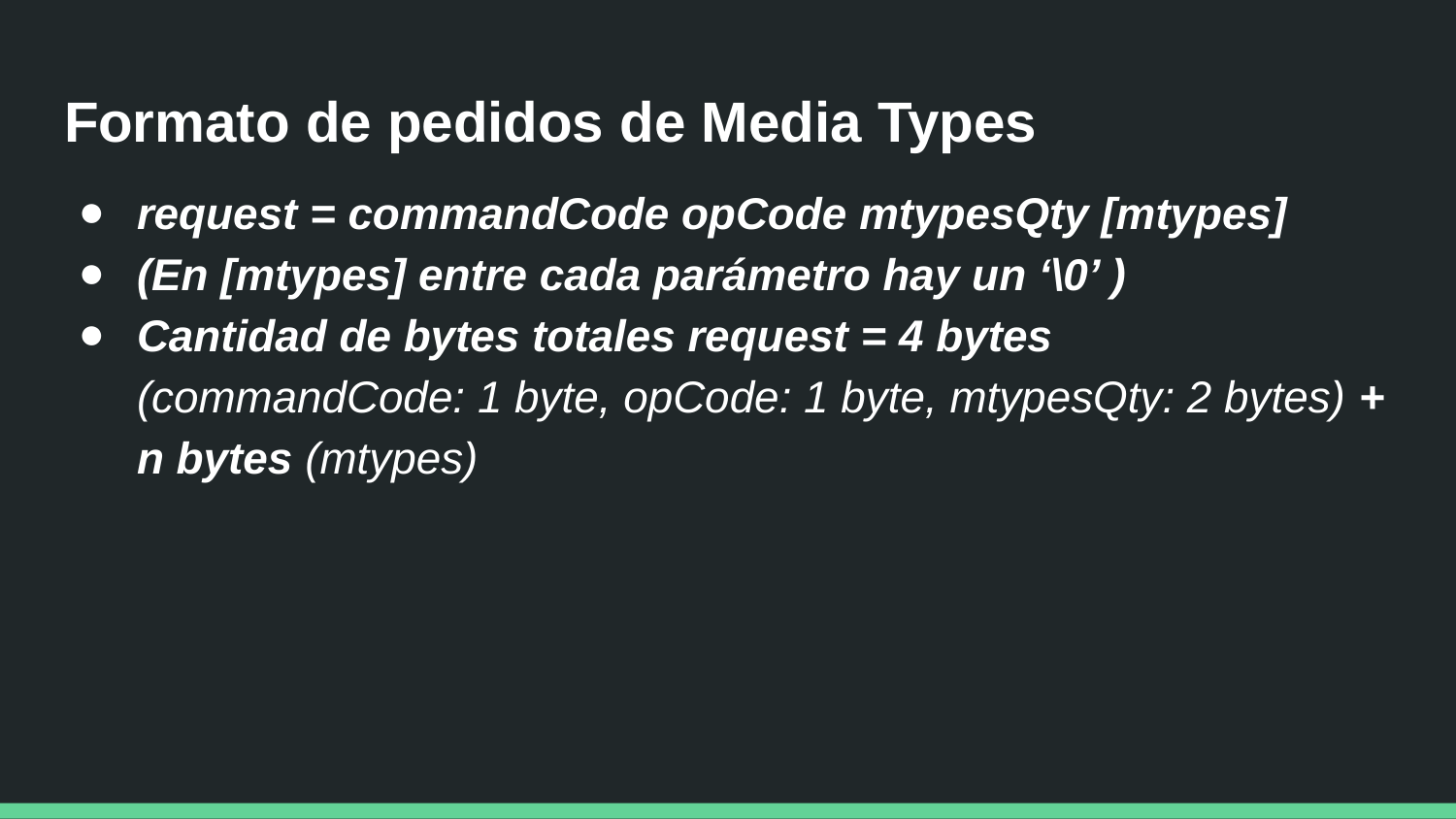

# Formato de pedidos de Media Types
request = commandCode opCode mtypesQty [mtypes]
(En [mtypes] entre cada parámetro hay un ‘\0’ )
Cantidad de bytes totales request = 4 bytes (commandCode: 1 byte, opCode: 1 byte, mtypesQty: 2 bytes) + n bytes (mtypes)